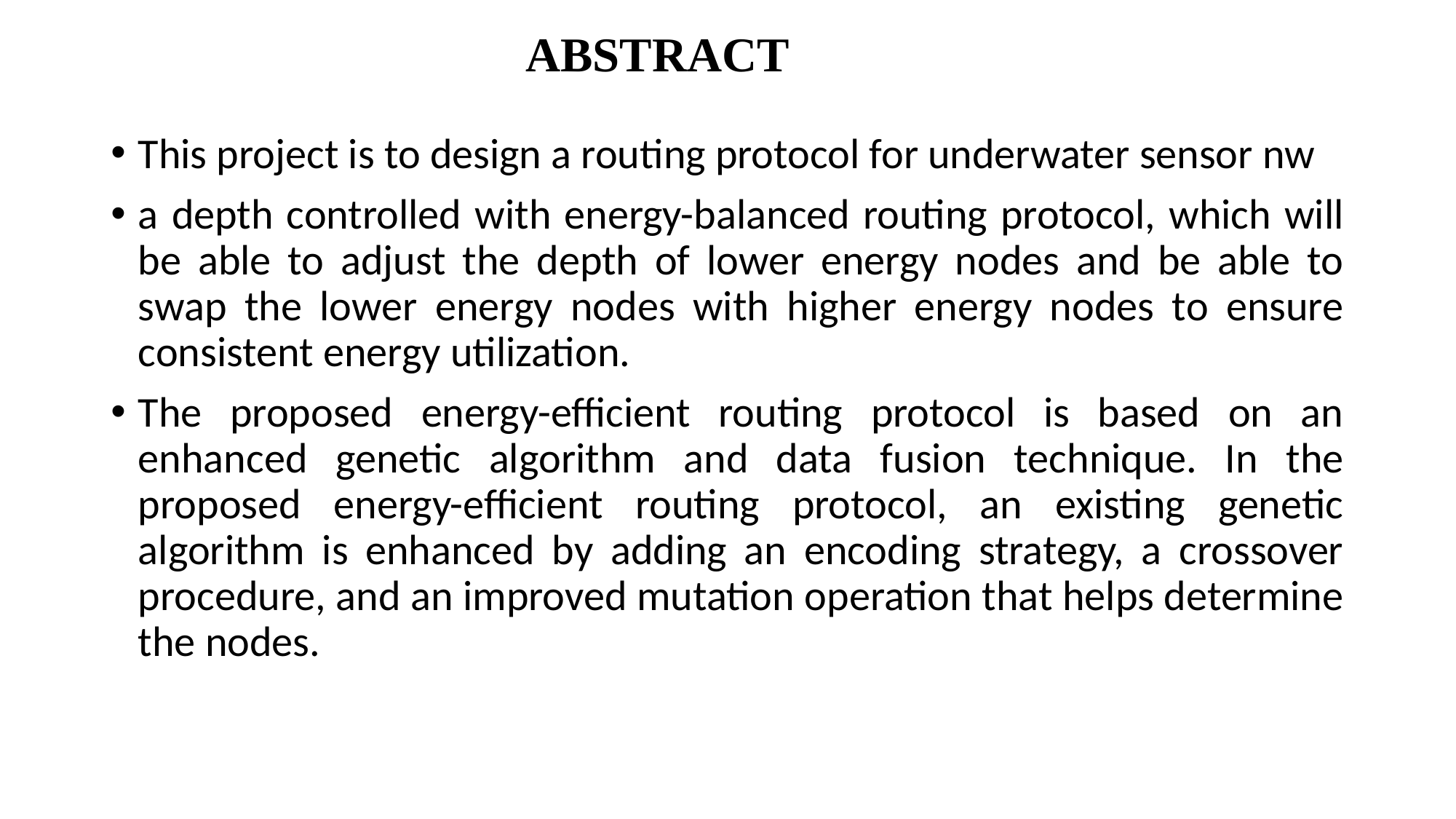

# ABSTRACT
This project is to design a routing protocol for underwater sensor nw
a depth controlled with energy-balanced routing protocol, which will be able to adjust the depth of lower energy nodes and be able to swap the lower energy nodes with higher energy nodes to ensure consistent energy utilization.
The proposed energy-efficient routing protocol is based on an enhanced genetic algorithm and data fusion technique. In the proposed energy-efficient routing protocol, an existing genetic algorithm is enhanced by adding an encoding strategy, a crossover procedure, and an improved mutation operation that helps determine the nodes.